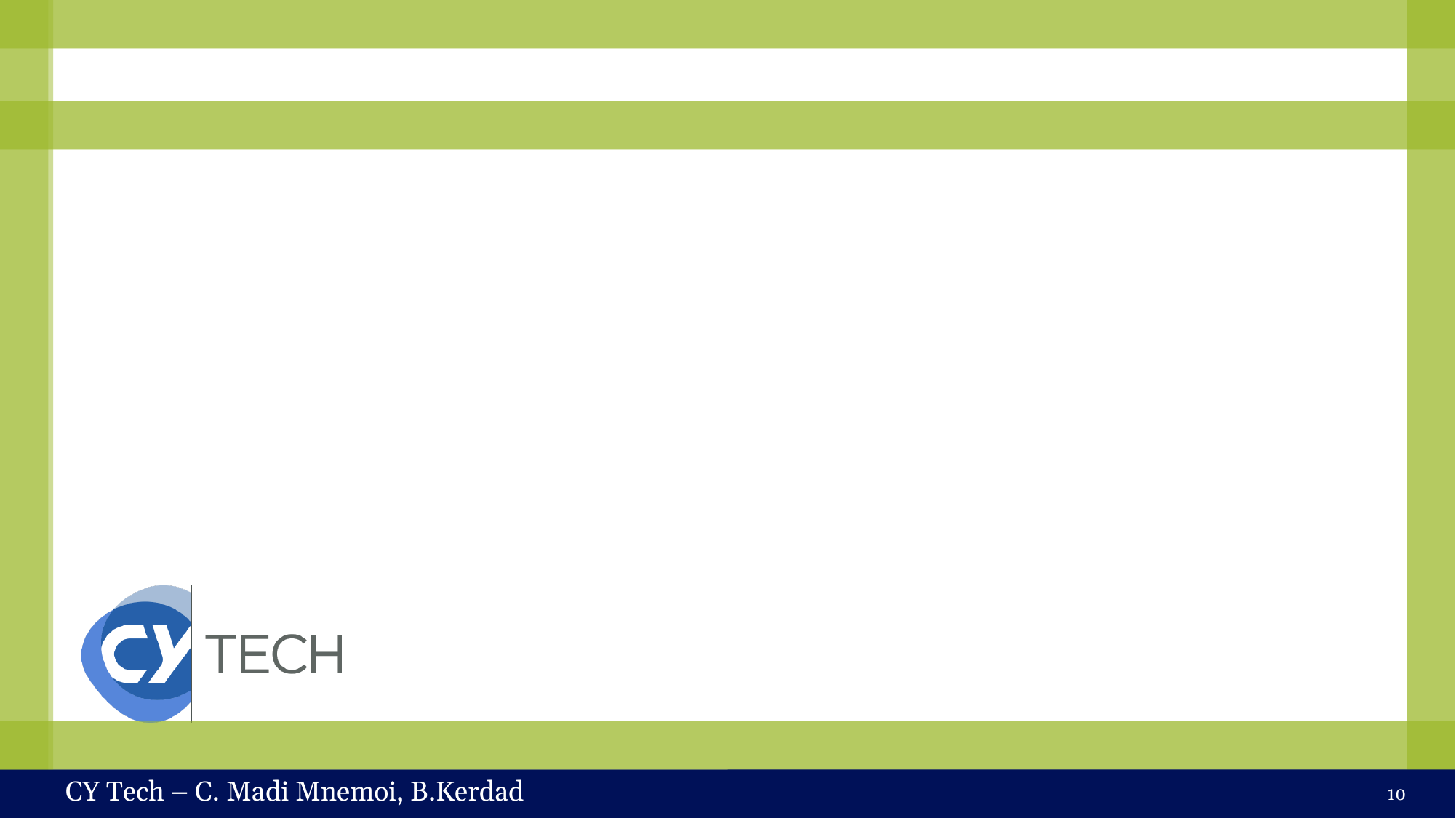

#
Cas pratique
CY Tech – C. Madi Mnemoi, B.Kerdad
10